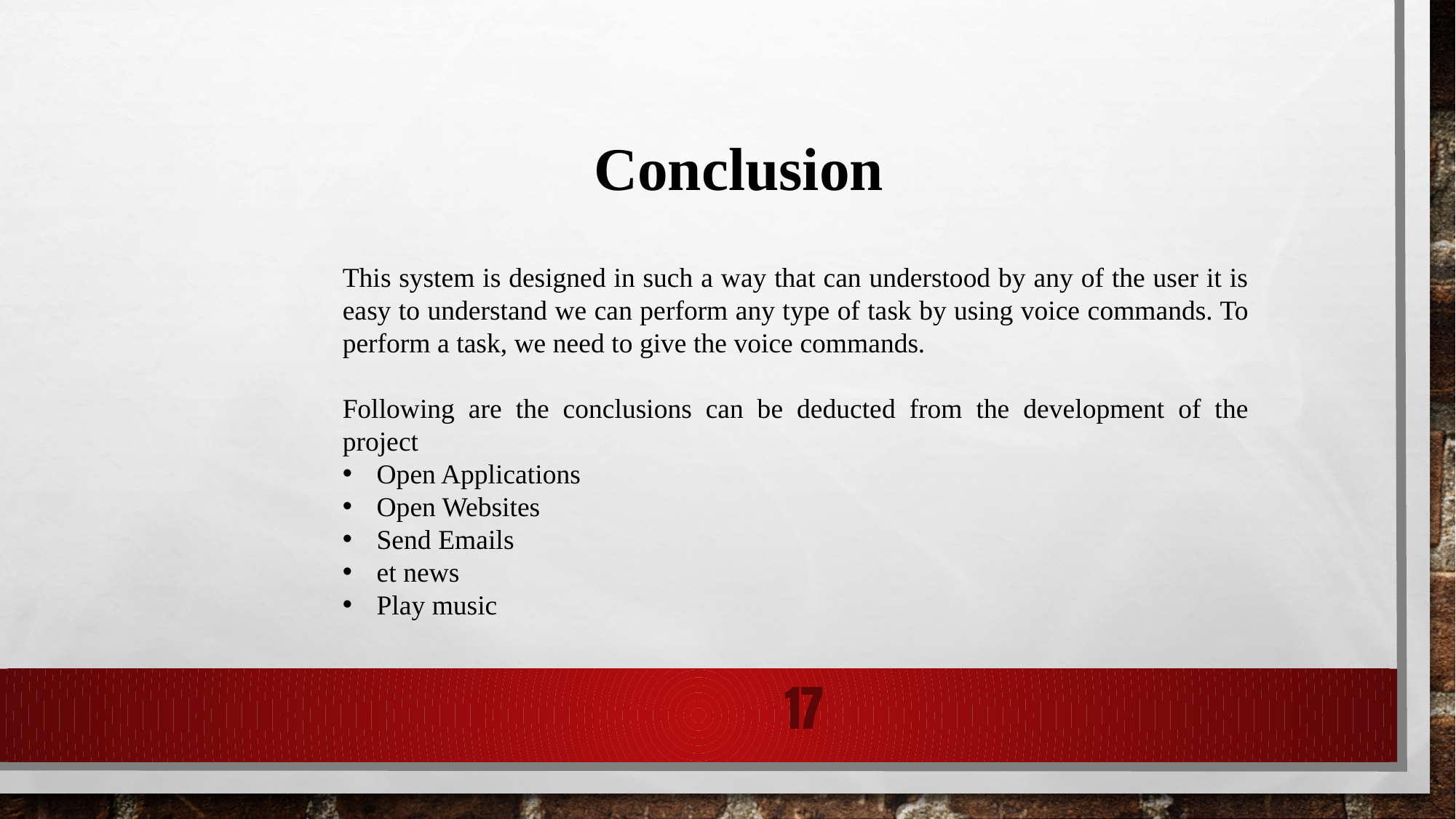

Conclusion

This system is designed in such a way that can understood by any of the user it is easy to understand we can perform any type of task by using voice commands. To perform a task, we need to give the voice commands.

Following are the conclusions can be deducted from the development of the project
Open Applications
Open Websites
Send Emails
et news
Play music

17